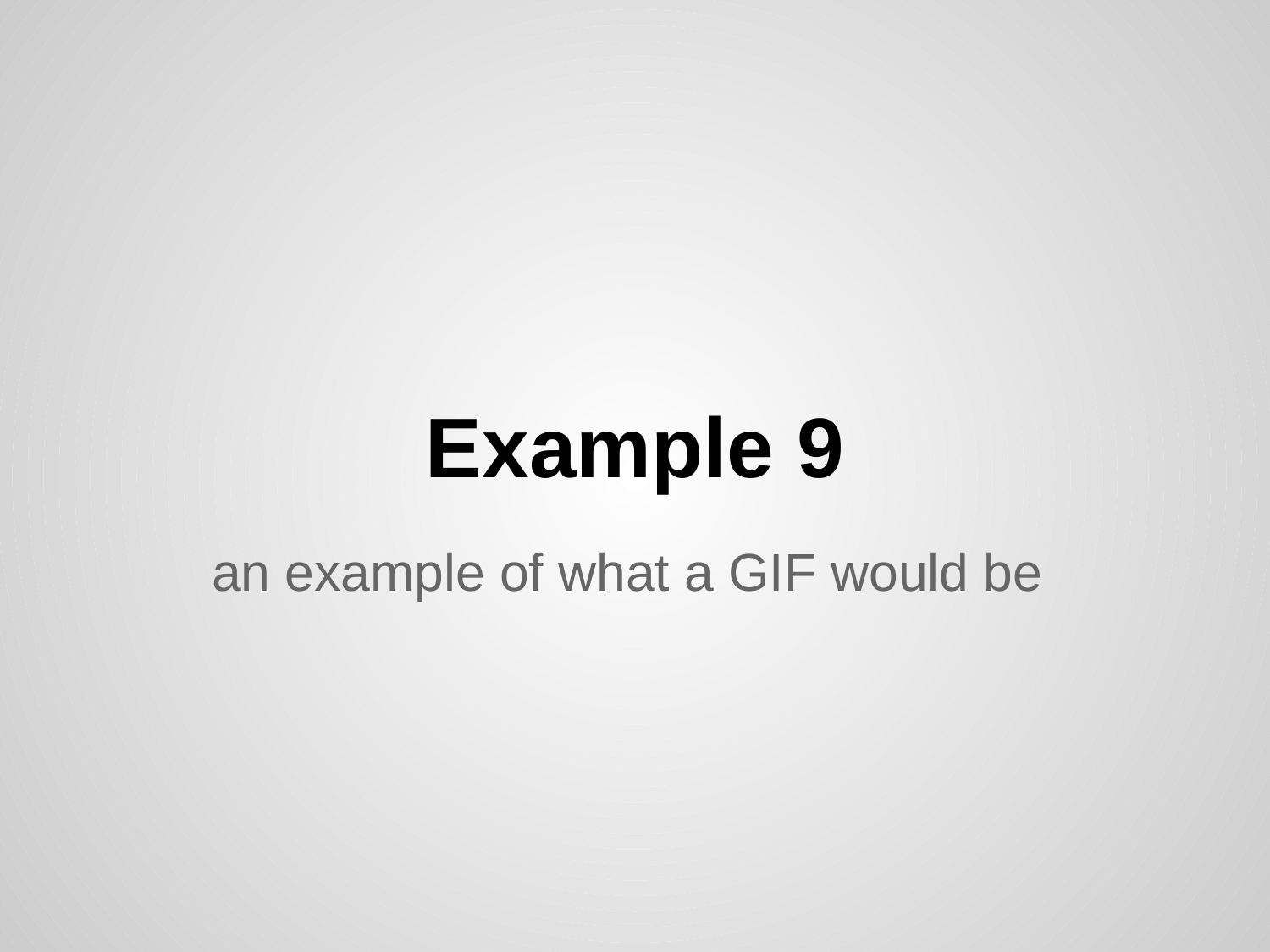

# Example 9
an example of what a GIF would be